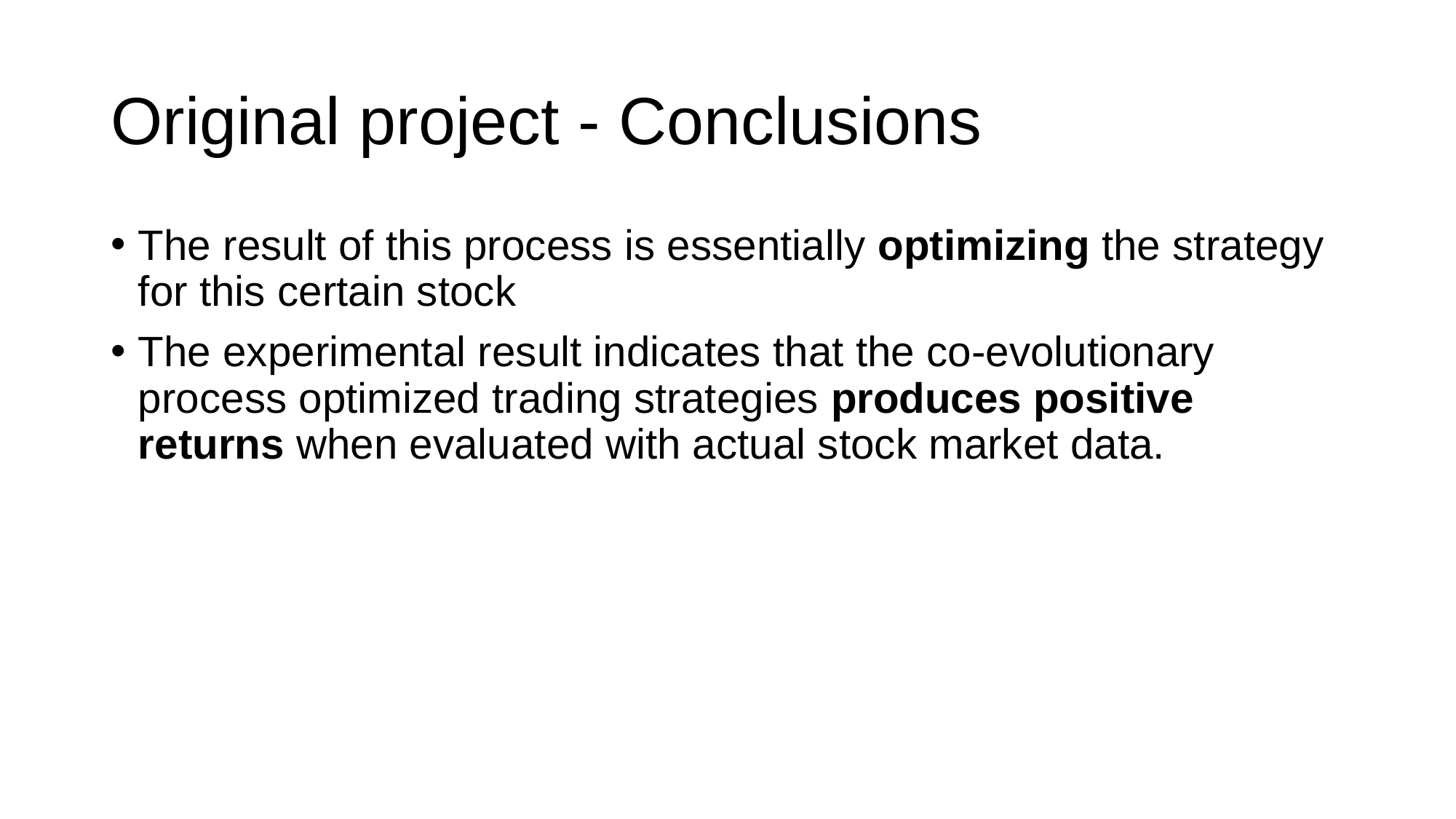

# Original project - Conclusions
The result of this process is essentially optimizing the strategy for this certain stock
The experimental result indicates that the co-evolutionary process optimized trading strategies produces positive returns when evaluated with actual stock market data.